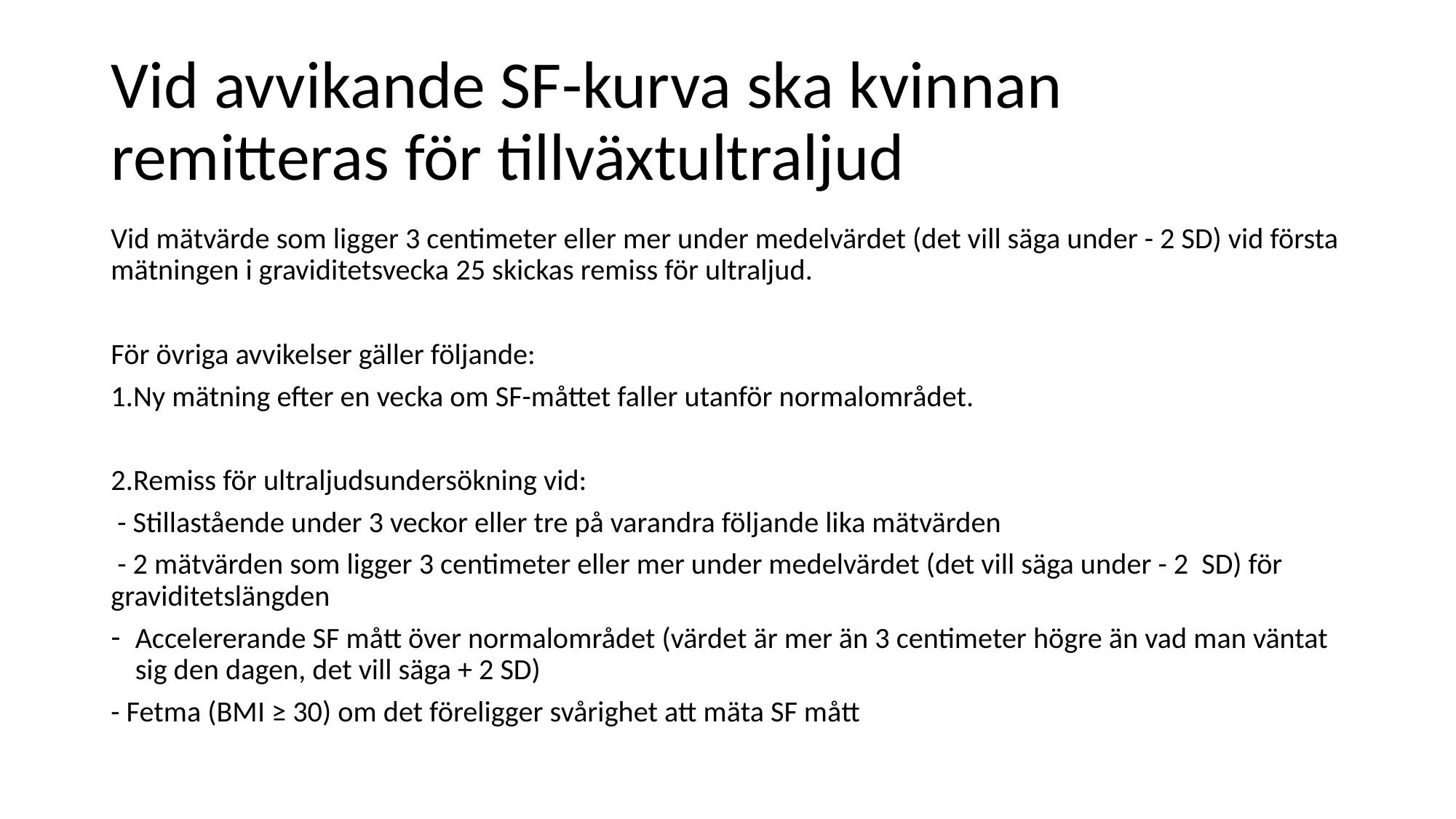

# Vid avvikande SF-kurva ska kvinnan remitteras för tillväxtultraljud
Vid mätvärde som ligger 3 centimeter eller mer under medelvärdet (det vill säga under - 2 SD) vid första mätningen i graviditetsvecka 25 skickas remiss för ultraljud.

För övriga avvikelser gäller följande:
1.Ny mätning efter en vecka om SF-måttet faller utanför normalområdet.

2.Remiss för ultraljudsundersökning vid:
 - Stillastående under 3 veckor eller tre på varandra följande lika mätvärden
 - 2 mätvärden som ligger 3 centimeter eller mer under medelvärdet (det vill säga under - 2  SD) för graviditetslängden
Accelererande SF mått över normalområdet (värdet är mer än 3 centimeter högre än vad man väntat sig den dagen, det vill säga + 2 SD)
- Fetma (BMI ≥ 30) om det föreligger svårighet att mäta SF mått